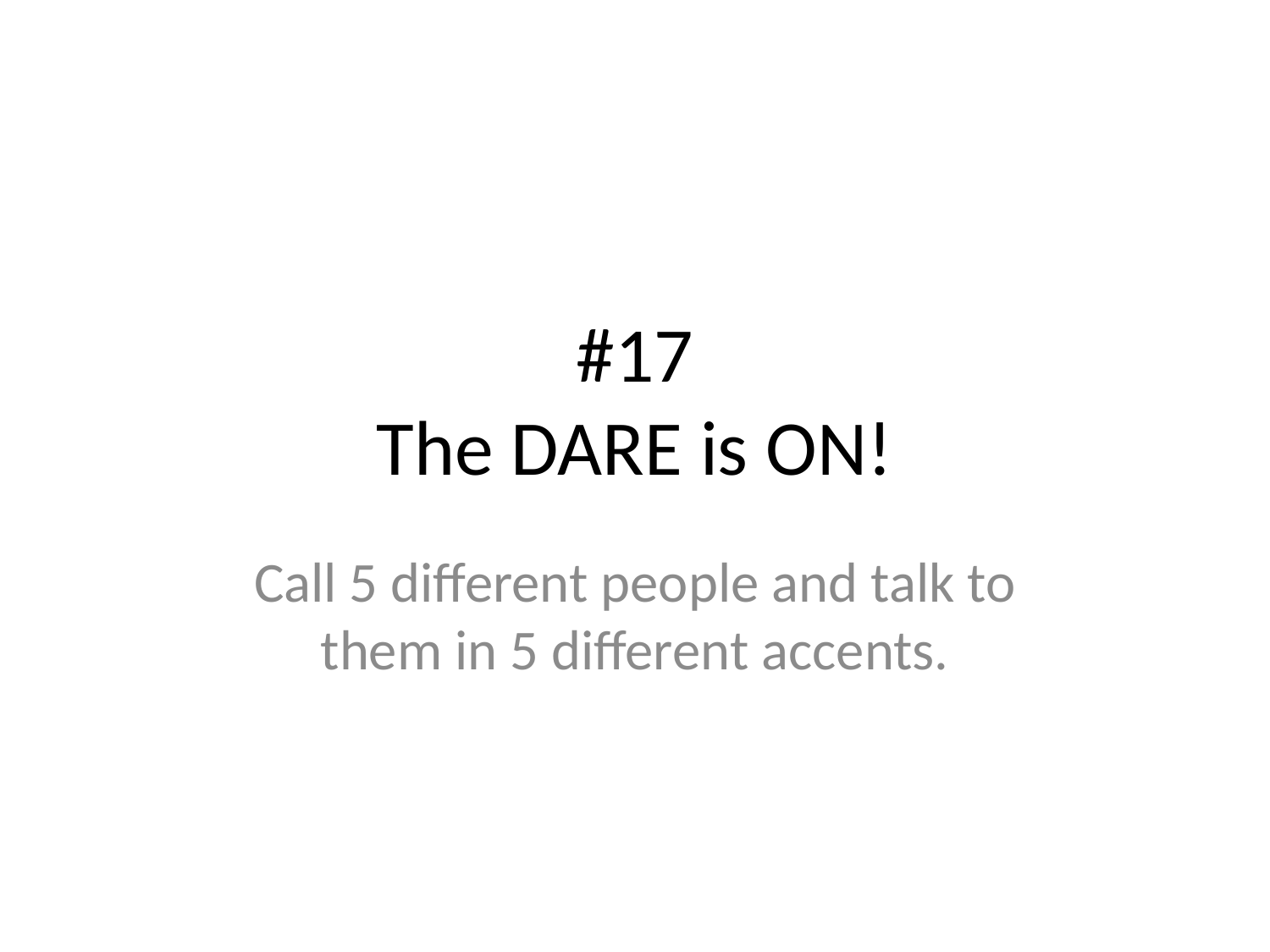

# #17
The DARE is ON!
Call 5 different people and talk to them in 5 different accents.